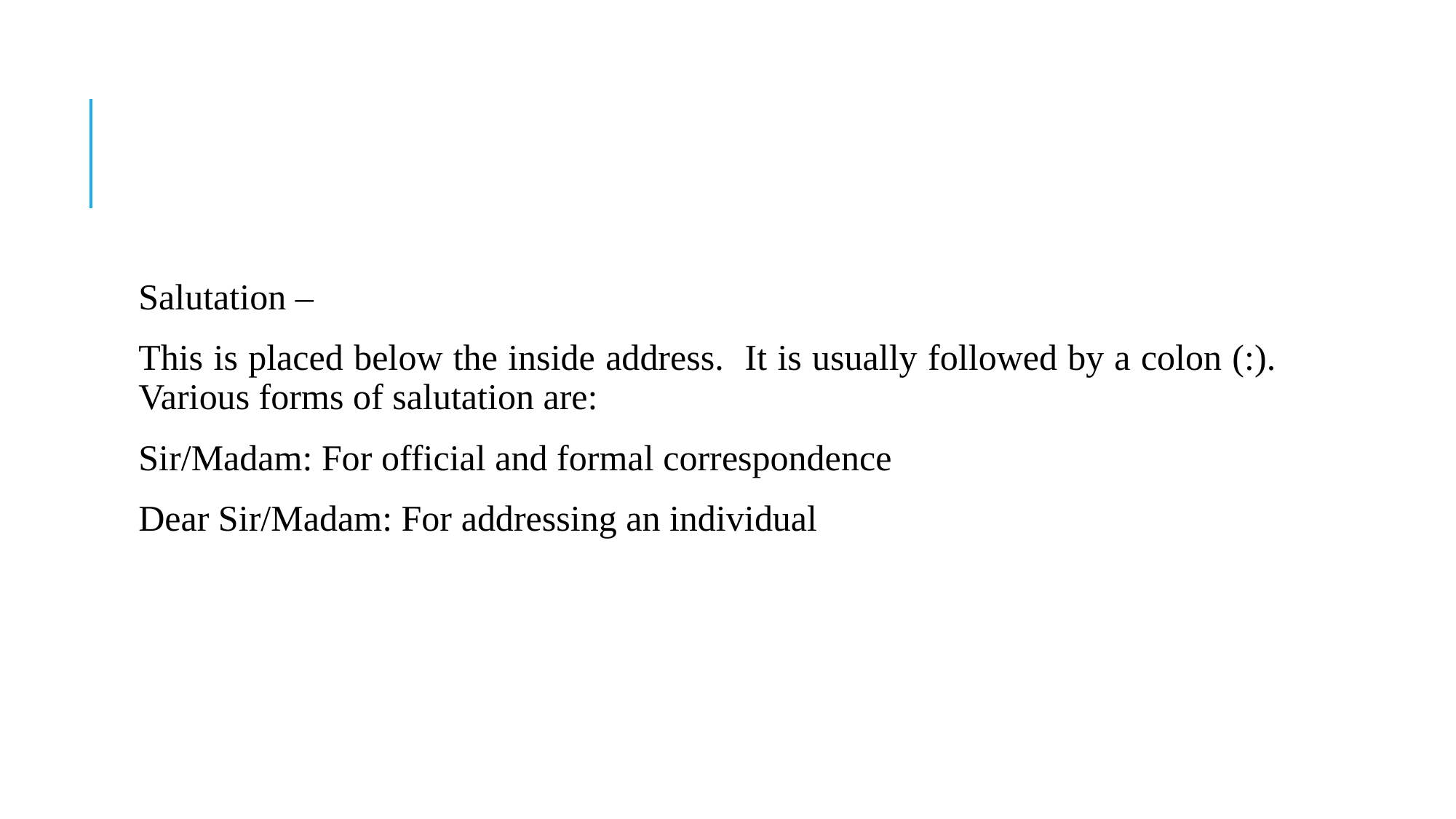

#
Salutation –
This is placed below the inside address.  It is usually followed by a colon (:). Various forms of salutation are:
Sir/Madam: For official and formal correspondence
Dear Sir/Madam: For addressing an individual